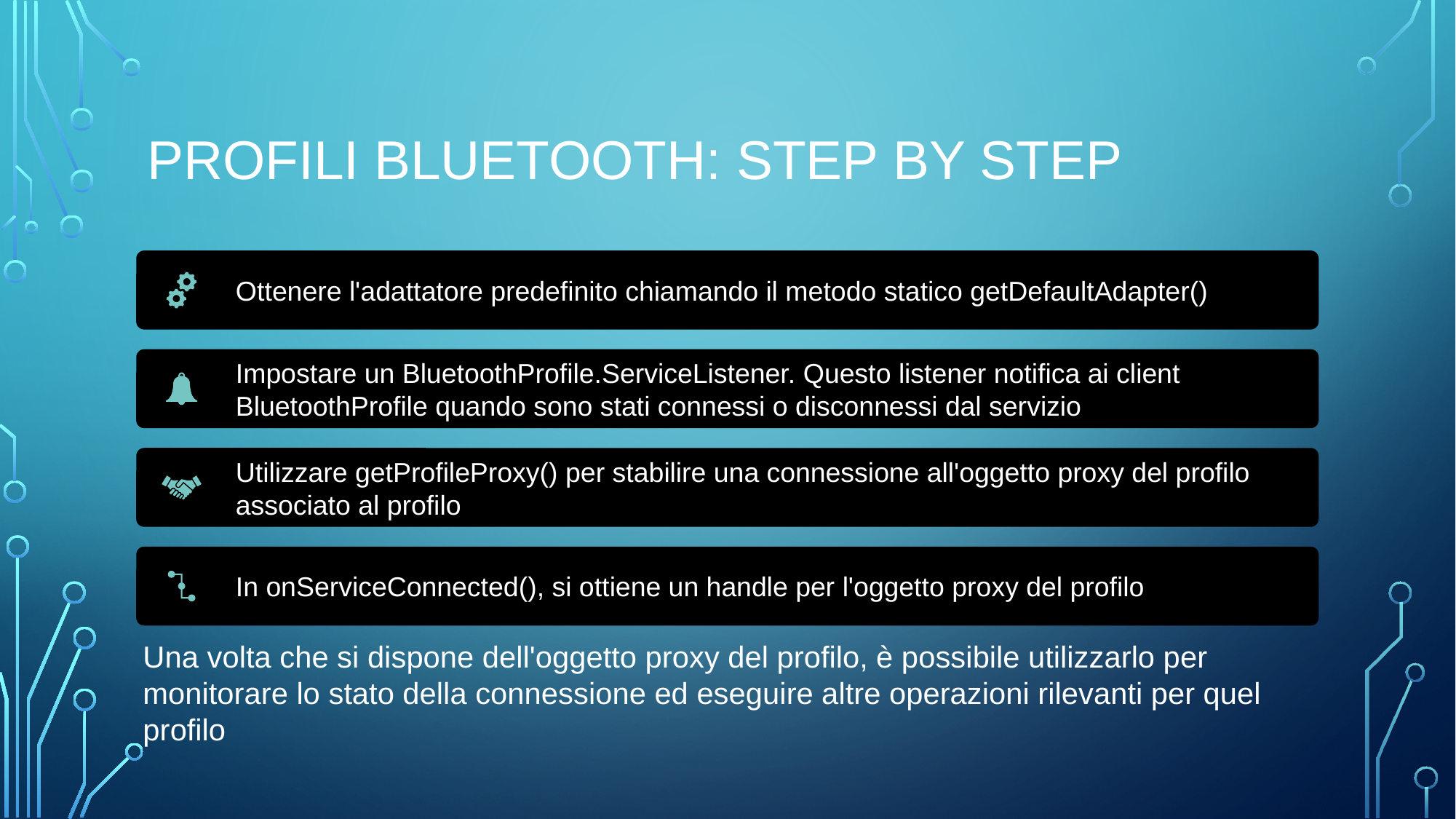

# Profili Bluetooth: step by step
Ottenere l'adattatore predefinito chiamando il metodo statico getDefaultAdapter()
Impostare un BluetoothProfile.ServiceListener. Questo listener notifica ai client BluetoothProfile quando sono stati connessi o disconnessi dal servizio
Utilizzare getProfileProxy() per stabilire una connessione all'oggetto proxy del profilo associato al profilo
In onServiceConnected(), si ottiene un handle per l'oggetto proxy del profilo

Una volta che si dispone dell'oggetto proxy del profilo, è possibile utilizzarlo per monitorare lo stato della connessione ed eseguire altre operazioni rilevanti per quel profilo